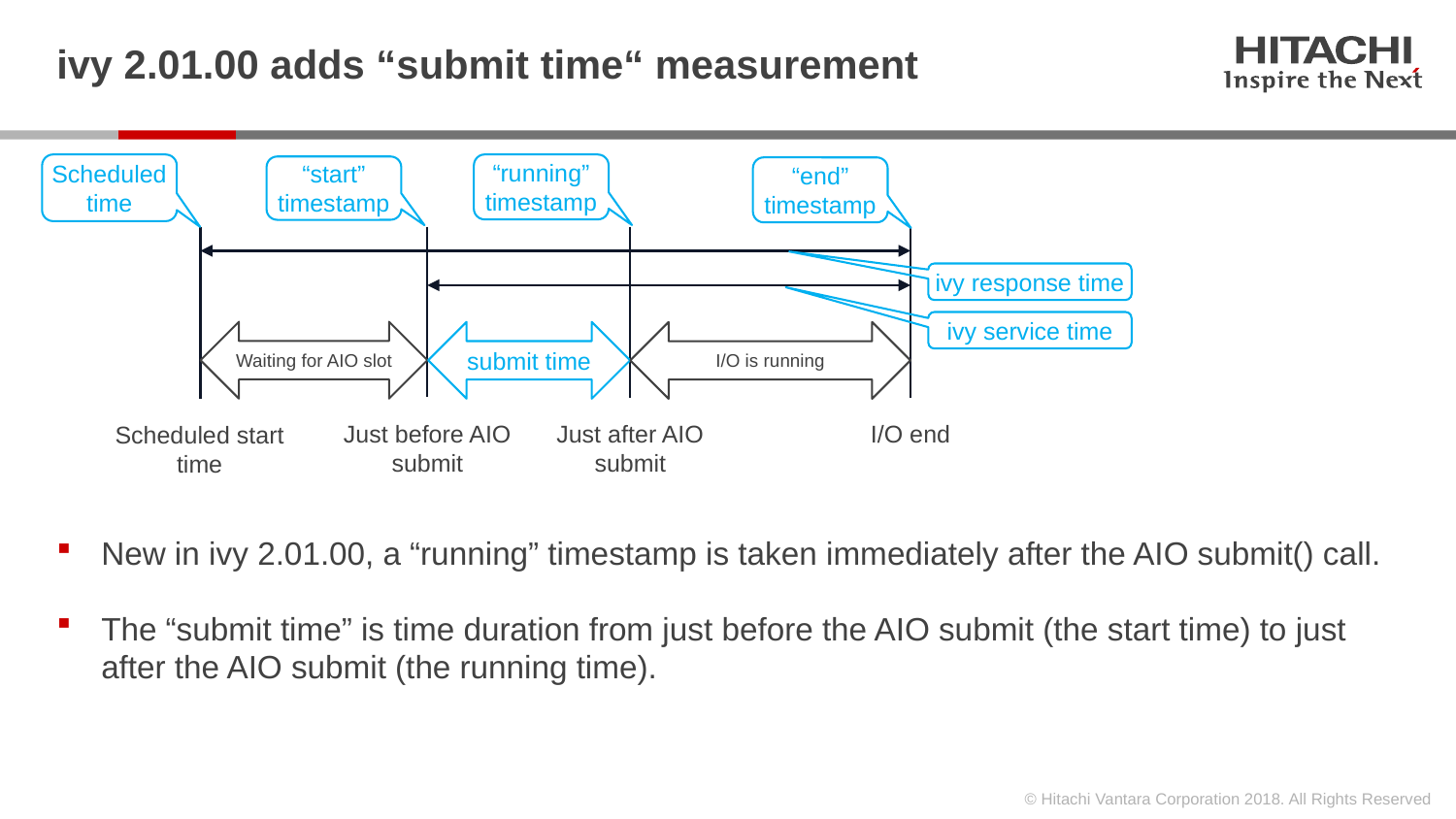

# ivy 2.01.00 adds “submit time“ measurement
Scheduled time
“running” timestamp
“start” timestamp
“end” timestamp
ivy response time
ivy service time
Waiting for AIO slot
submit time
I/O is running
Just before AIO submit
Just after AIO submit
I/O end
Scheduled start time
New in ivy 2.01.00, a “running” timestamp is taken immediately after the AIO submit() call.
The “submit time” is time duration from just before the AIO submit (the start time) to just after the AIO submit (the running time).